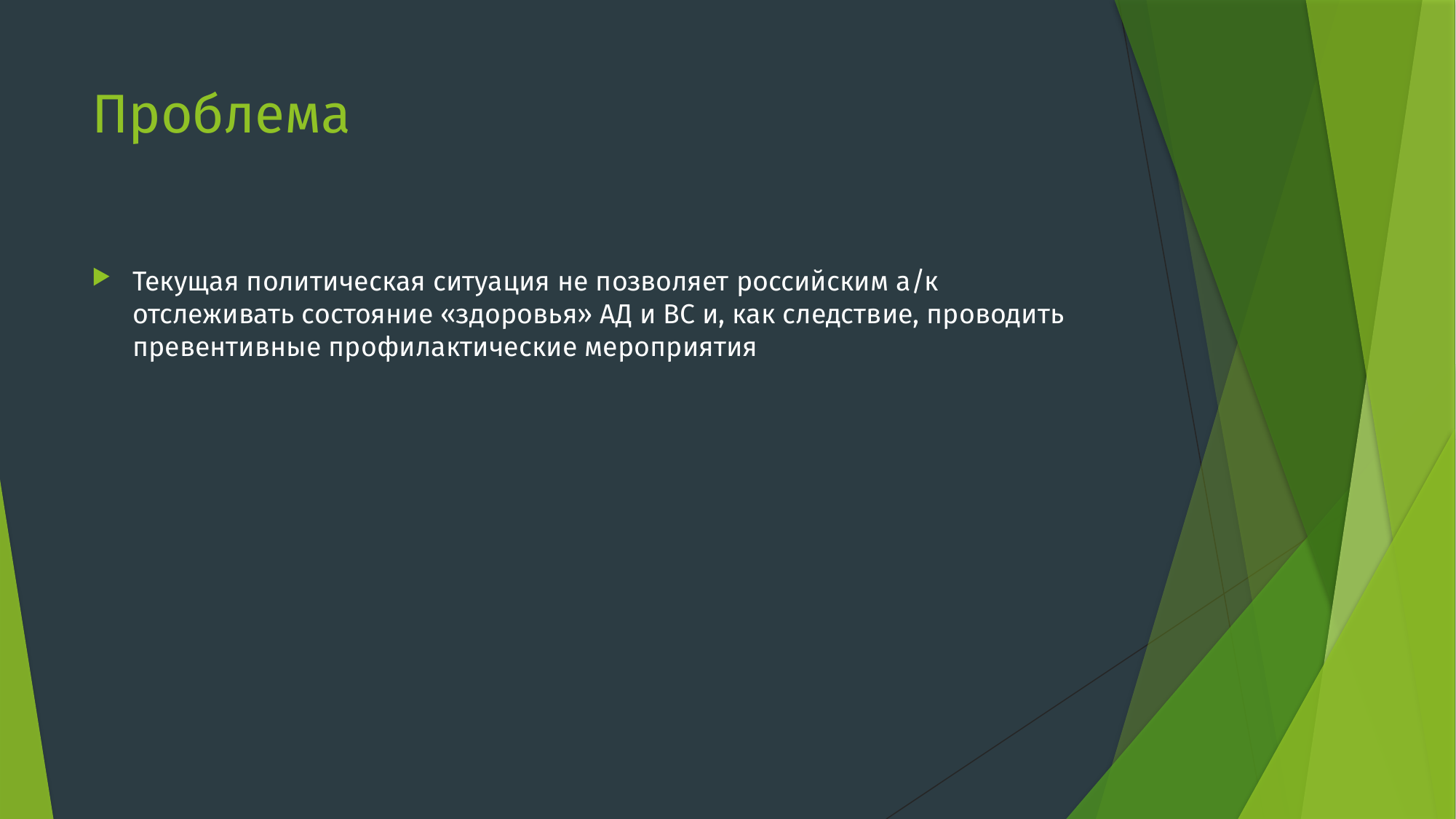

# Проблема
Текущая политическая ситуация не позволяет российским а/к отслеживать состояние «здоровья» АД и ВС и, как следствие, проводить превентивные профилактические мероприятия